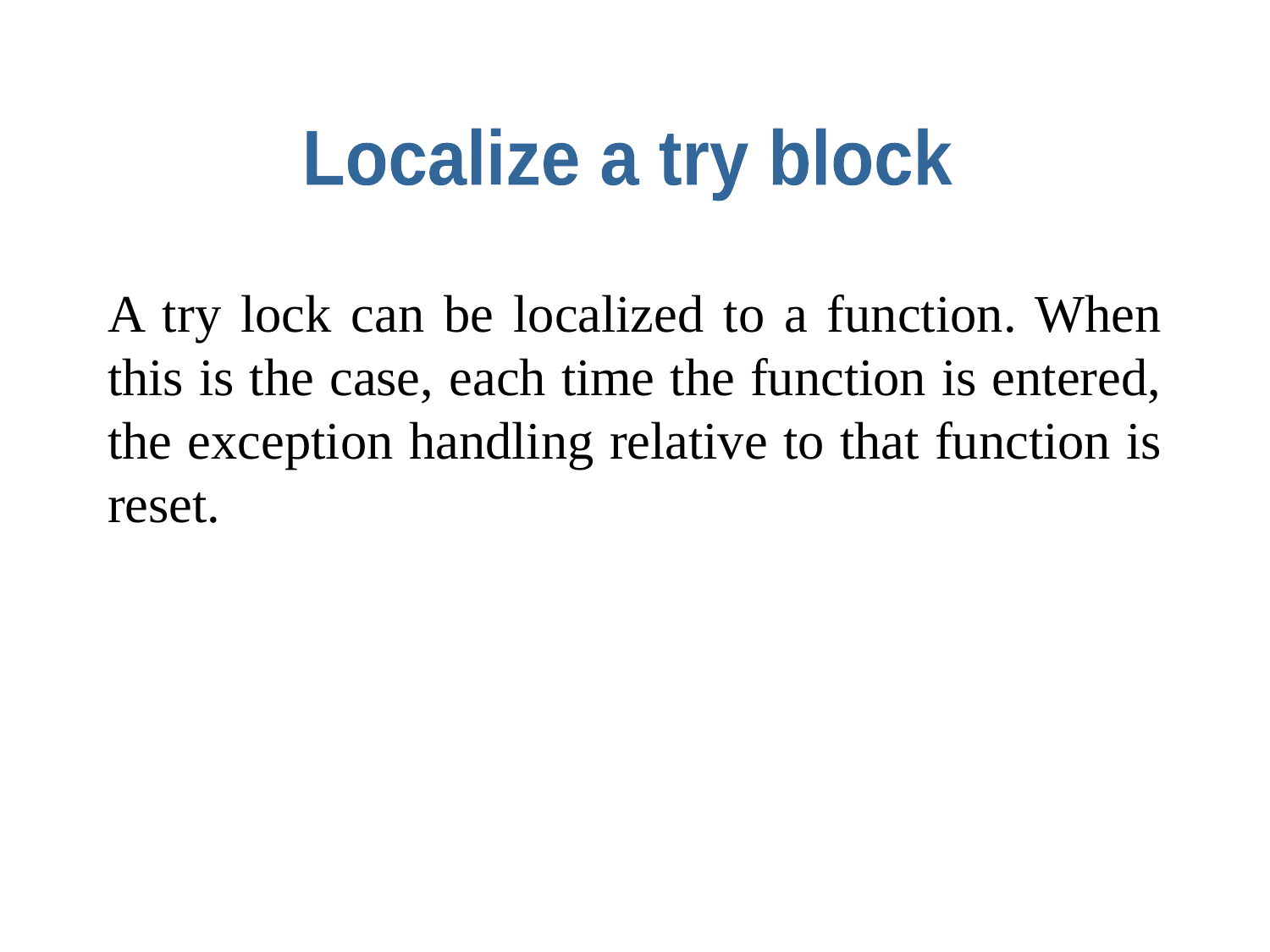

Localize a try block
A try lock can be localized to a function. When this is the case, each time the function is entered, the exception handling relative to that function is reset.